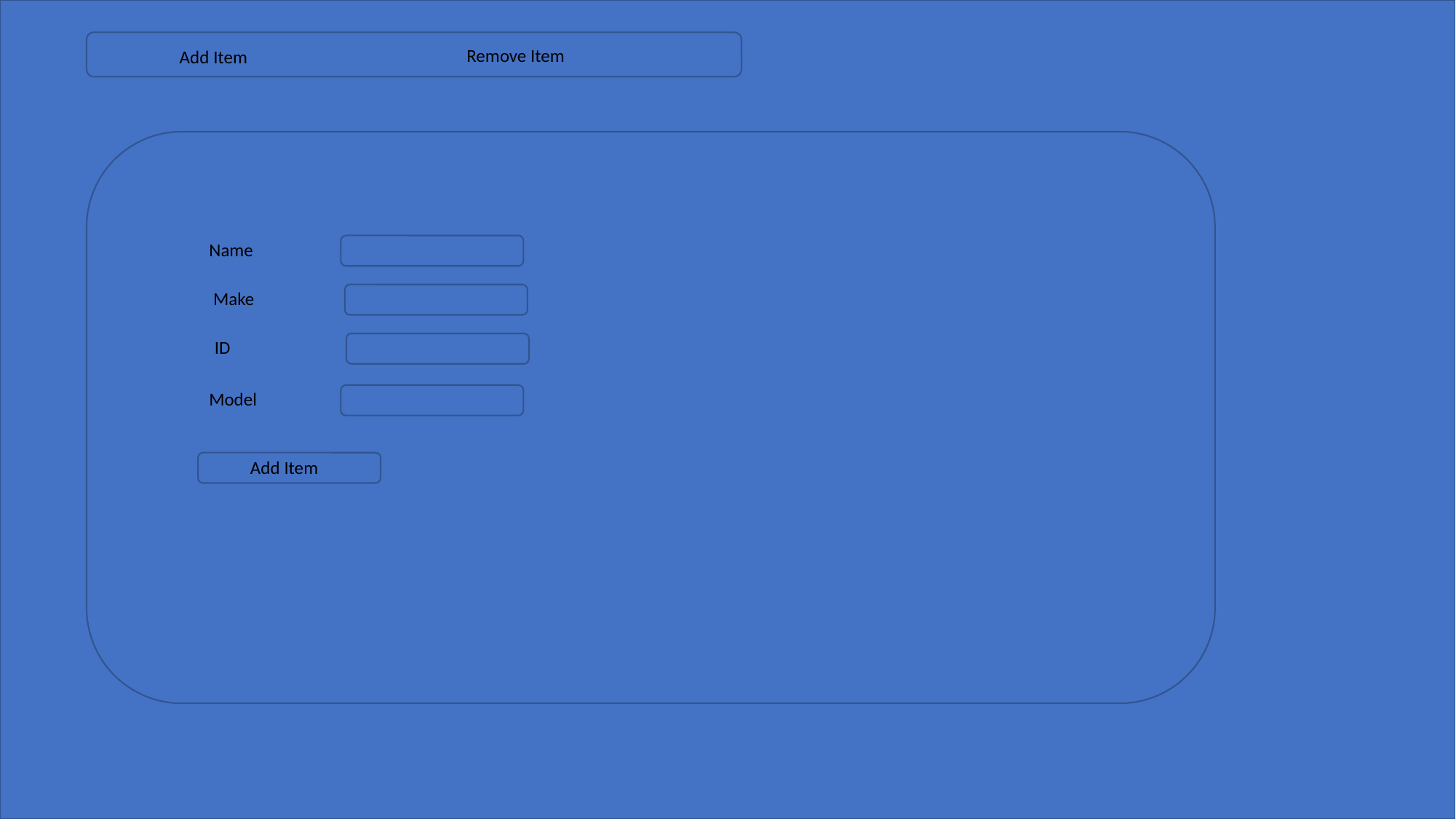

Remove Item
Add Item

Name

Make

ID

Model

Add Item